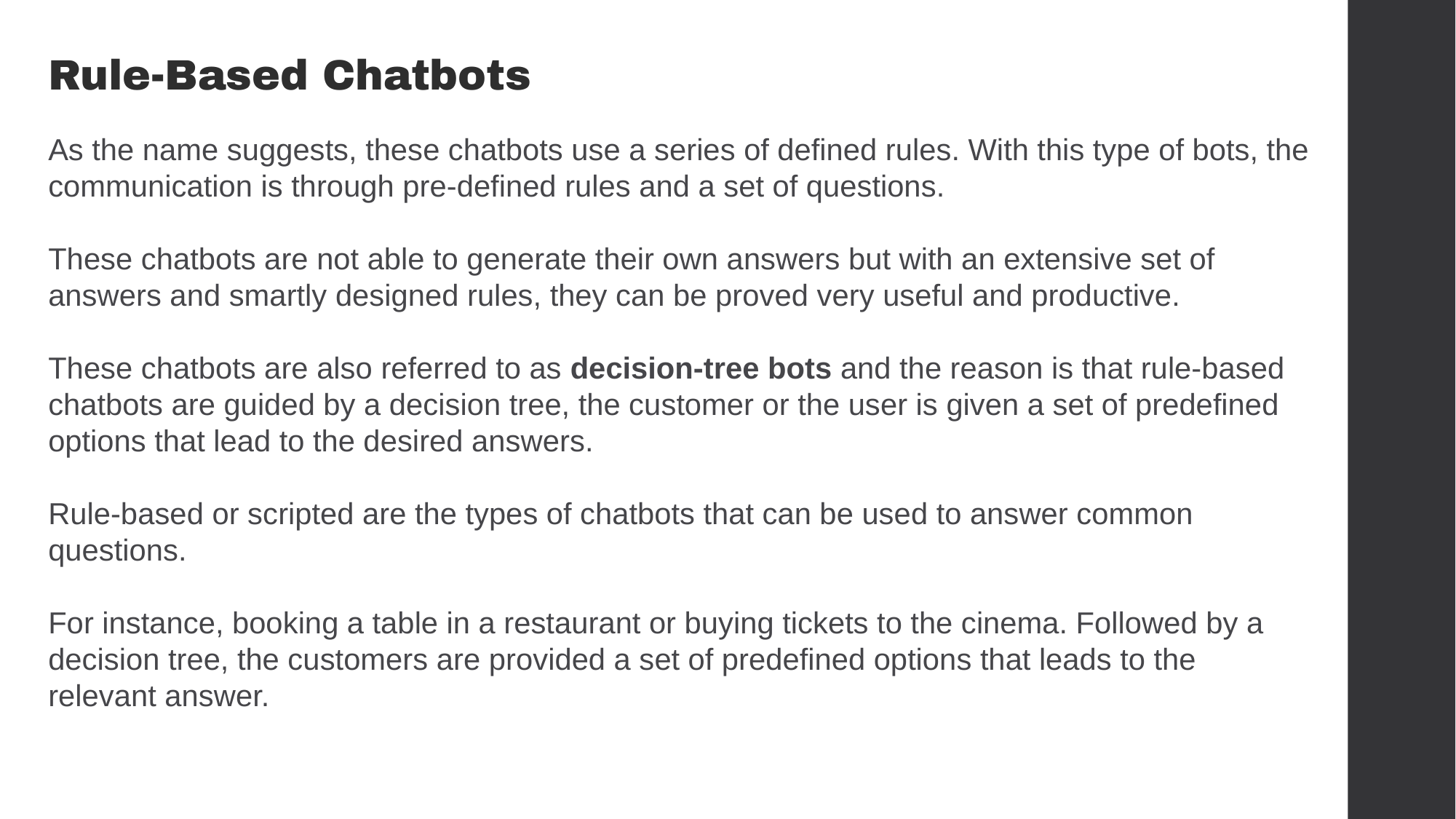

Rule-Based Chatbots
As the name suggests, these chatbots use a series of defined rules. With this type of bots, the communication is through pre-defined rules and a set of questions.
These chatbots are not able to generate their own answers but with an extensive set of answers and smartly designed rules, they can be proved very useful and productive.
These chatbots are also referred to as decision-tree bots and the reason is that rule-based chatbots are guided by a decision tree, the customer or the user is given a set of predefined options that lead to the desired answers.
Rule-based or scripted are the types of chatbots that can be used to answer common questions.
For instance, booking a table in a restaurant or buying tickets to the cinema. Followed by a decision tree, the customers are provided a set of predefined options that leads to the relevant answer.